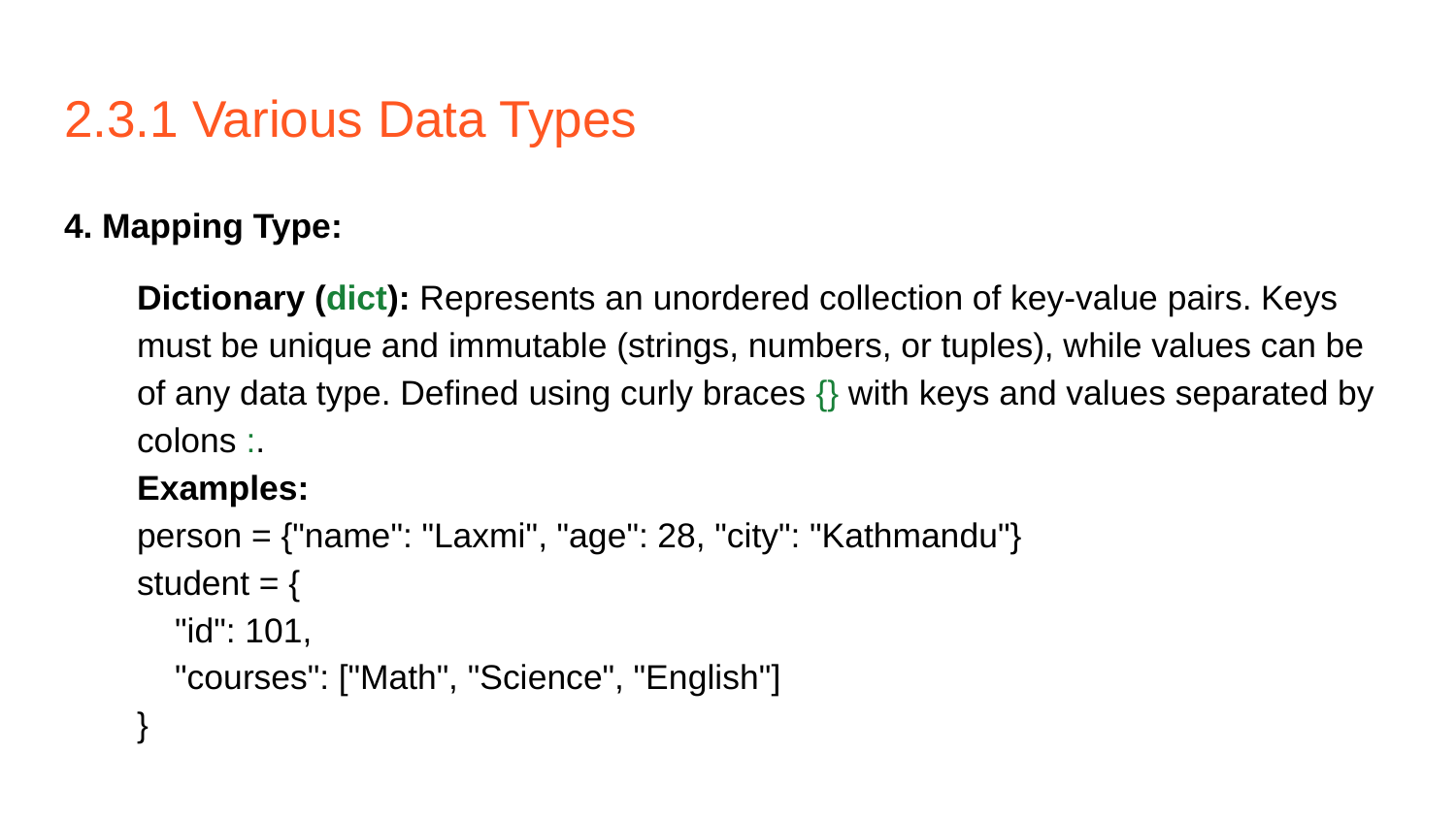

# 2.3.1 Various Data Types
4. Mapping Type:
Dictionary (dict): Represents an unordered collection of key-value pairs. Keys must be unique and immutable (strings, numbers, or tuples), while values can be of any data type. Defined using curly braces {} with keys and values separated by colons :.
Examples:
person = {"name": "Laxmi", "age": 28, "city": "Kathmandu"}
student = {
    "id": 101,
    "courses": ["Math", "Science", "English"]
}